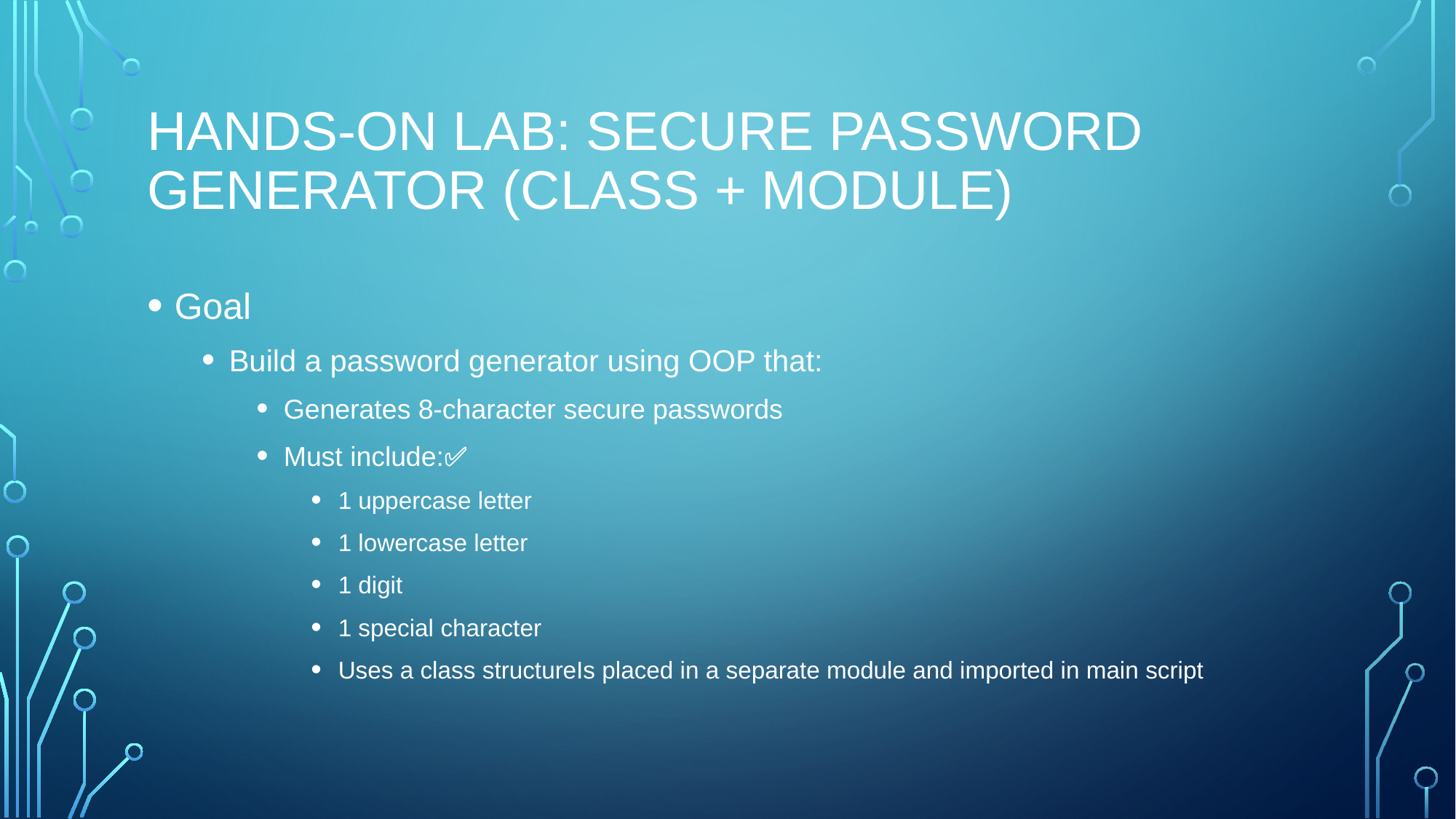

# Hands-On Lab: Secure Password Generator (Class + Module)
Goal
Build a password generator using OOP that:
Generates 8-character secure passwords
Must include:✅
1 uppercase letter
1 lowercase letter
1 digit
1 special character
Uses a class structureIs placed in a separate module and imported in main script